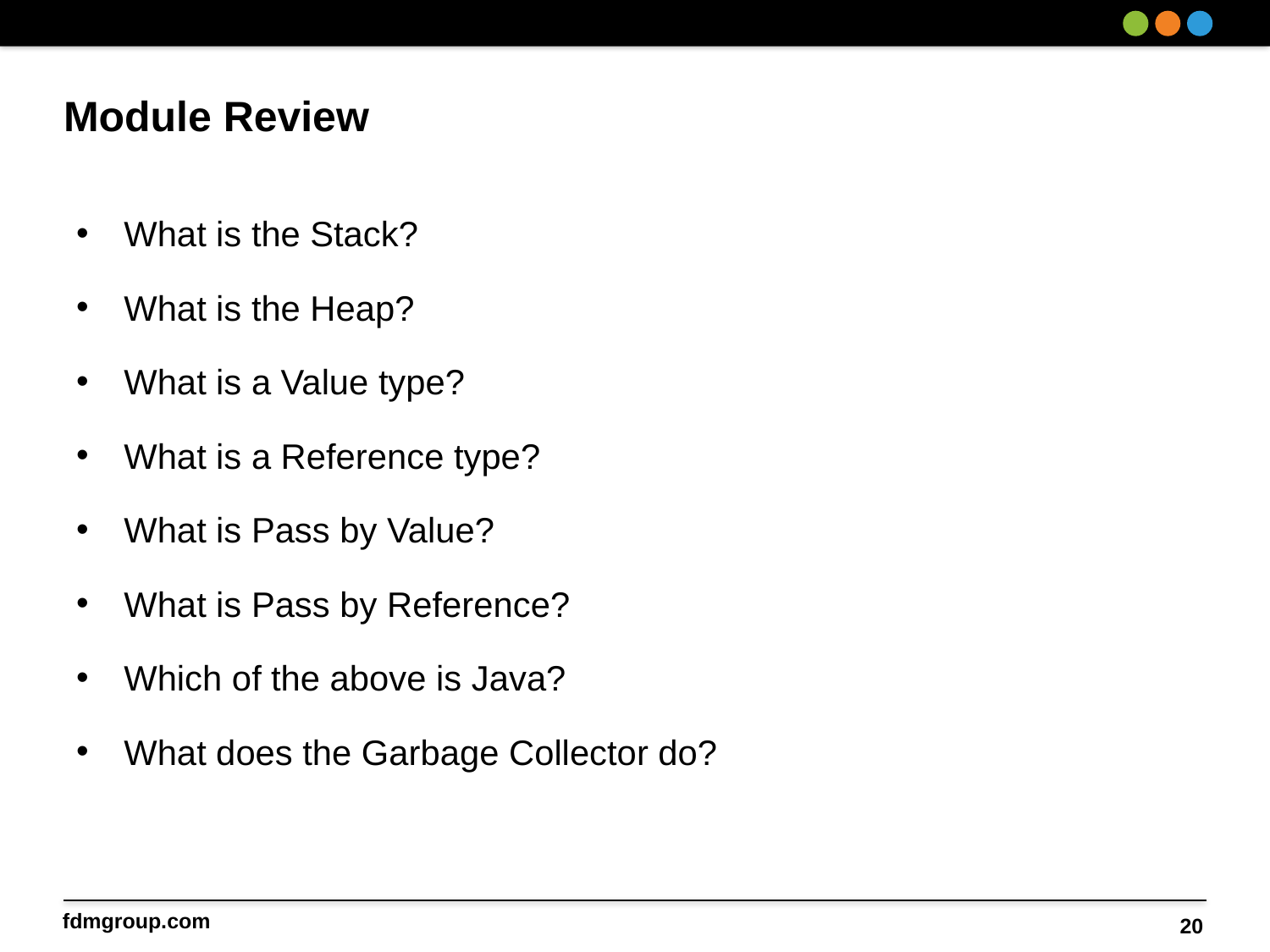

# Module Review
What is the Stack?
What is the Heap?
What is a Value type?
What is a Reference type?
What is Pass by Value?
What is Pass by Reference?
Which of the above is Java?
What does the Garbage Collector do?
20